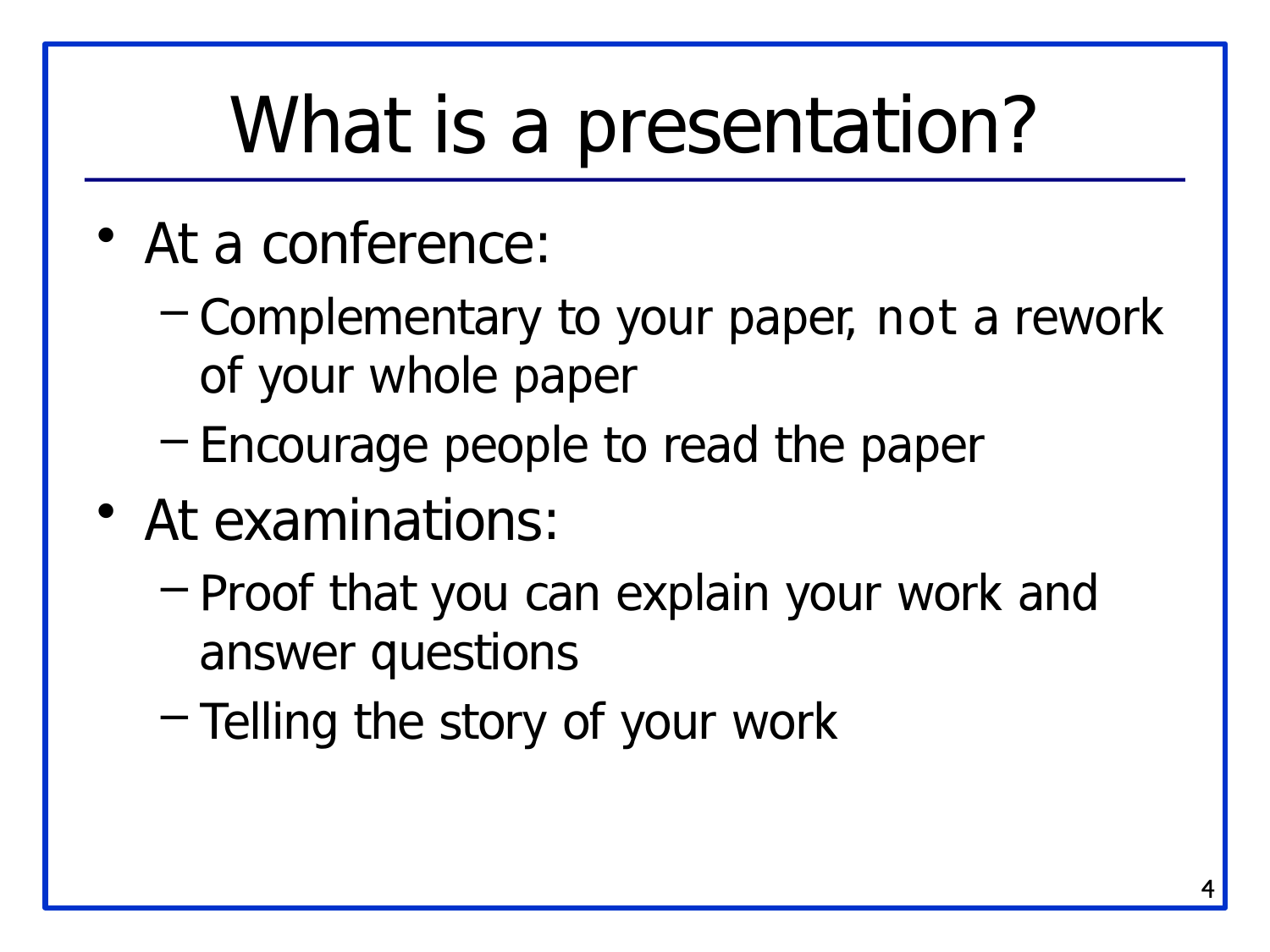

# What is a presentation?
At a conference:
Complementary to your paper, not a rework of your whole paper
Encourage people to read the paper
At examinations:
Proof that you can explain your work and answer questions
Telling the story of your work

4